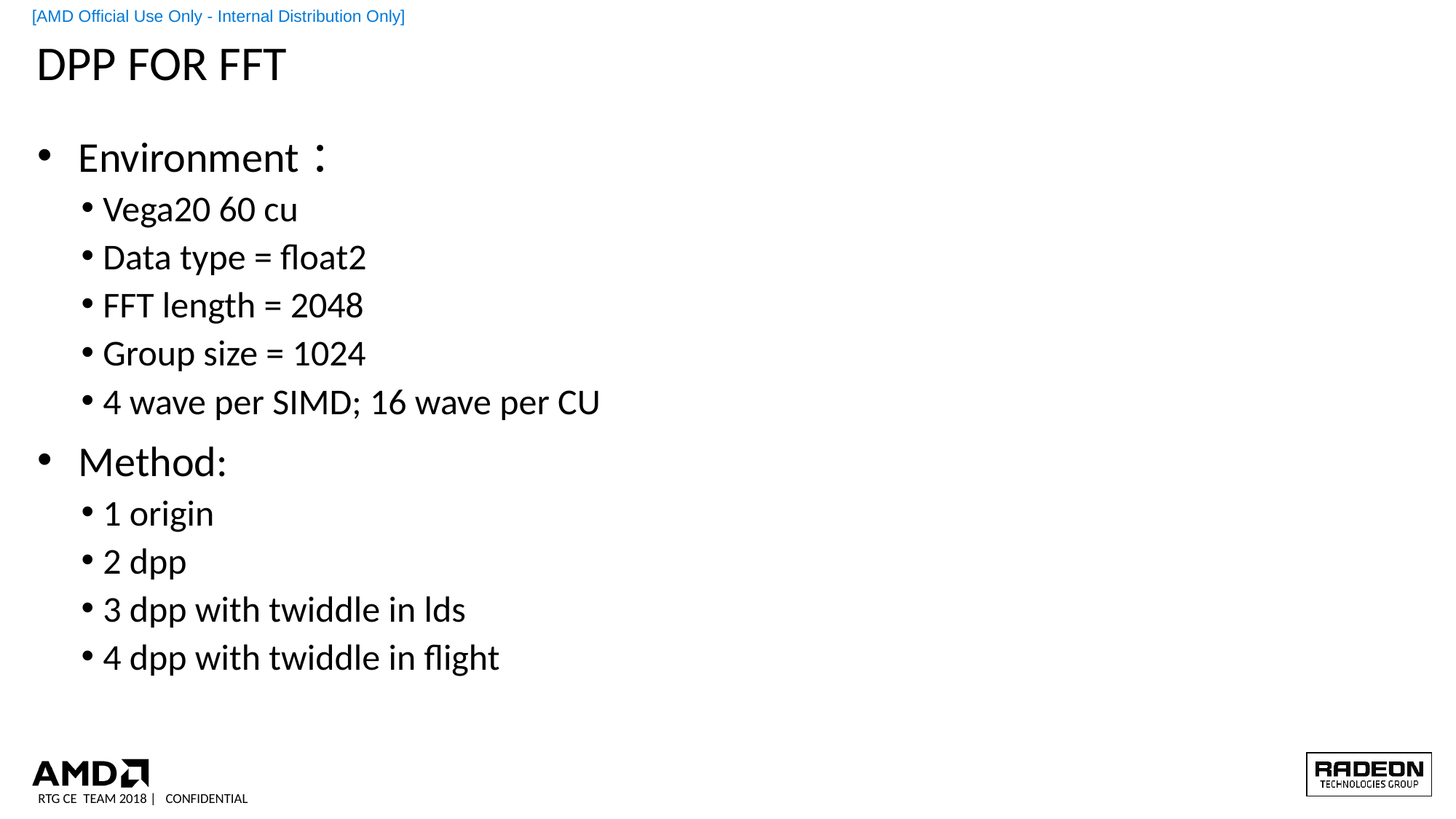

# DPP FOR FFT

Environment：
Vega20 60 cu
Data type = float2
FFT length = 2048
Group size = 1024
4 wave per SIMD; 16 wave per CU
Method:
1 origin
2 dpp
3 dpp with twiddle in lds
4 dpp with twiddle in flight